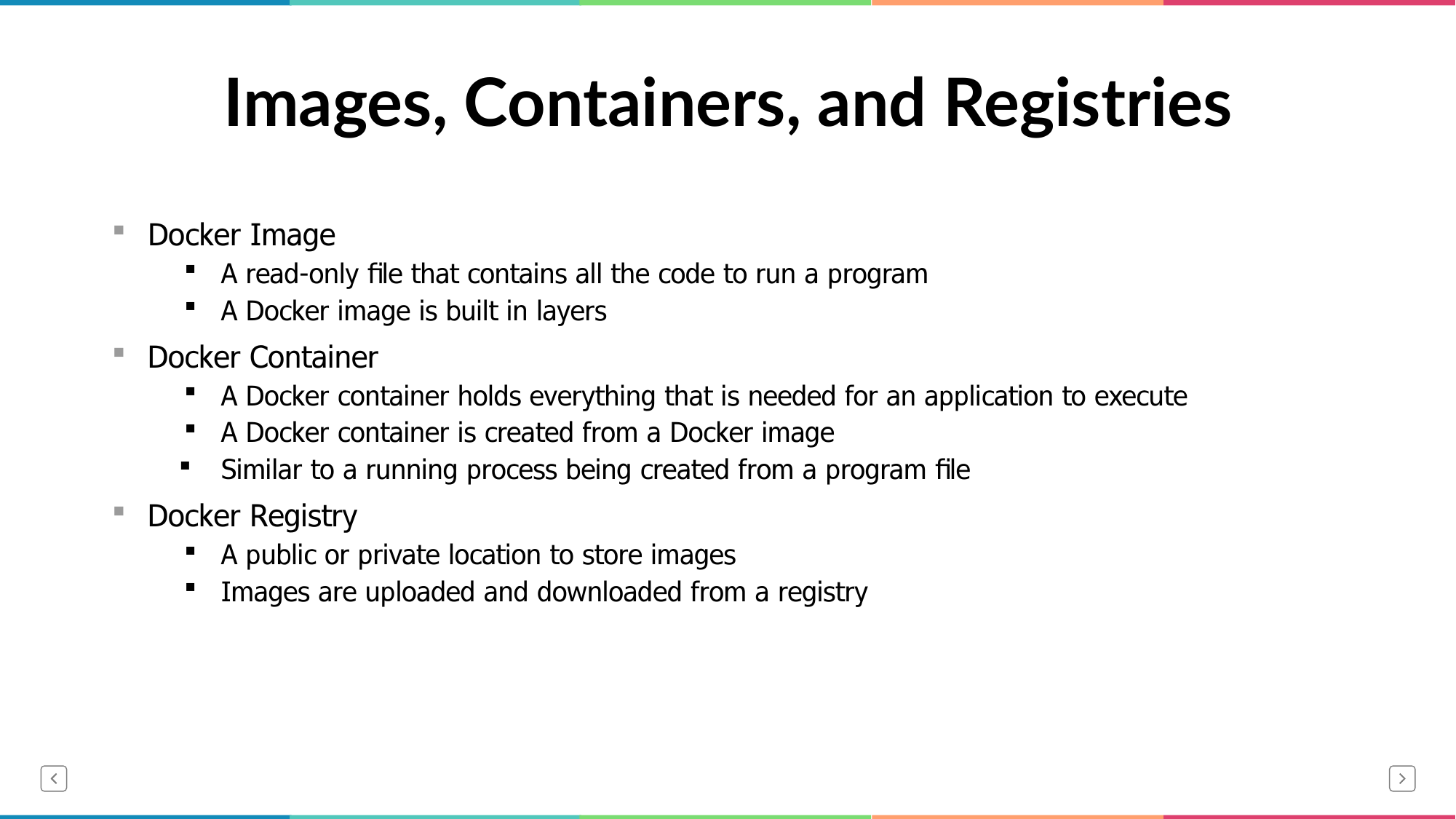

# Images, Containers, and Registries

Docker Image
A read-only file that contains all the code to run a program
A Docker image is built in layers
Docker Container
A Docker container holds everything that is needed for an application to execute
A Docker container is created from a Docker image
Similar to a running process being created from a program file
Docker Registry
A public or private location to store images
Images are uploaded and downloaded from a registry